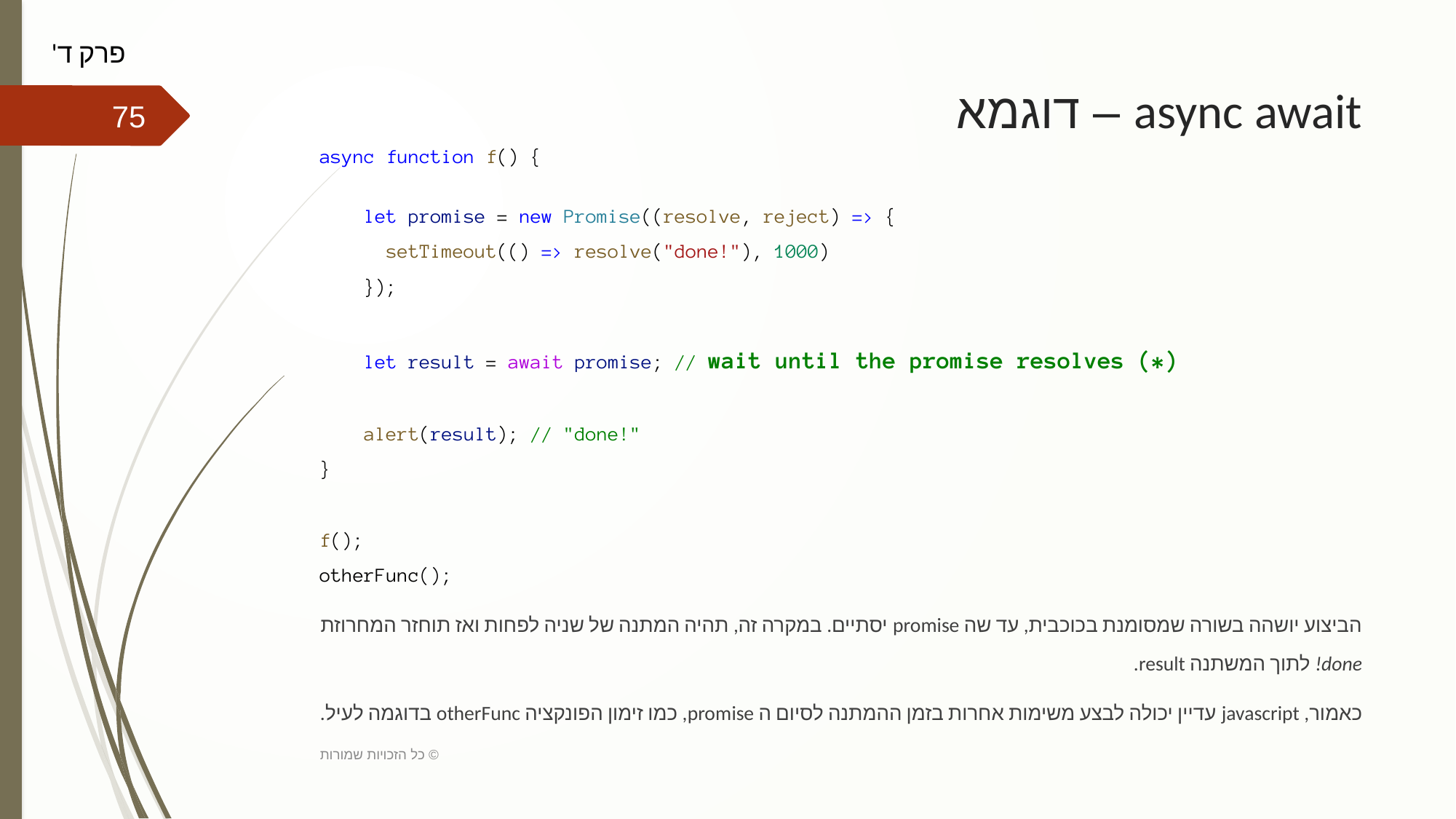

פרק ד'
# async await – דוגמא
75
async function f() {
    let promise = new Promise((resolve, reject) => {
      setTimeout(() => resolve("done!"), 1000)
    });

    let result = await promise; // wait until the promise resolves (*)

    alert(result); // "done!"
}

f();
otherFunc();
הביצוע יושהה בשורה שמסומנת בכוכבית, עד שה promise יסתיים. במקרה זה, תהיה המתנה של שניה לפחות ואז תוחזר המחרוזת done! לתוך המשתנה result.
כאמור, javascript עדיין יכולה לבצע משימות אחרות בזמן ההמתנה לסיום ה promise, כמו זימון הפונקציה otherFunc בדוגמה לעיל.

כל הזכויות שמורות ©